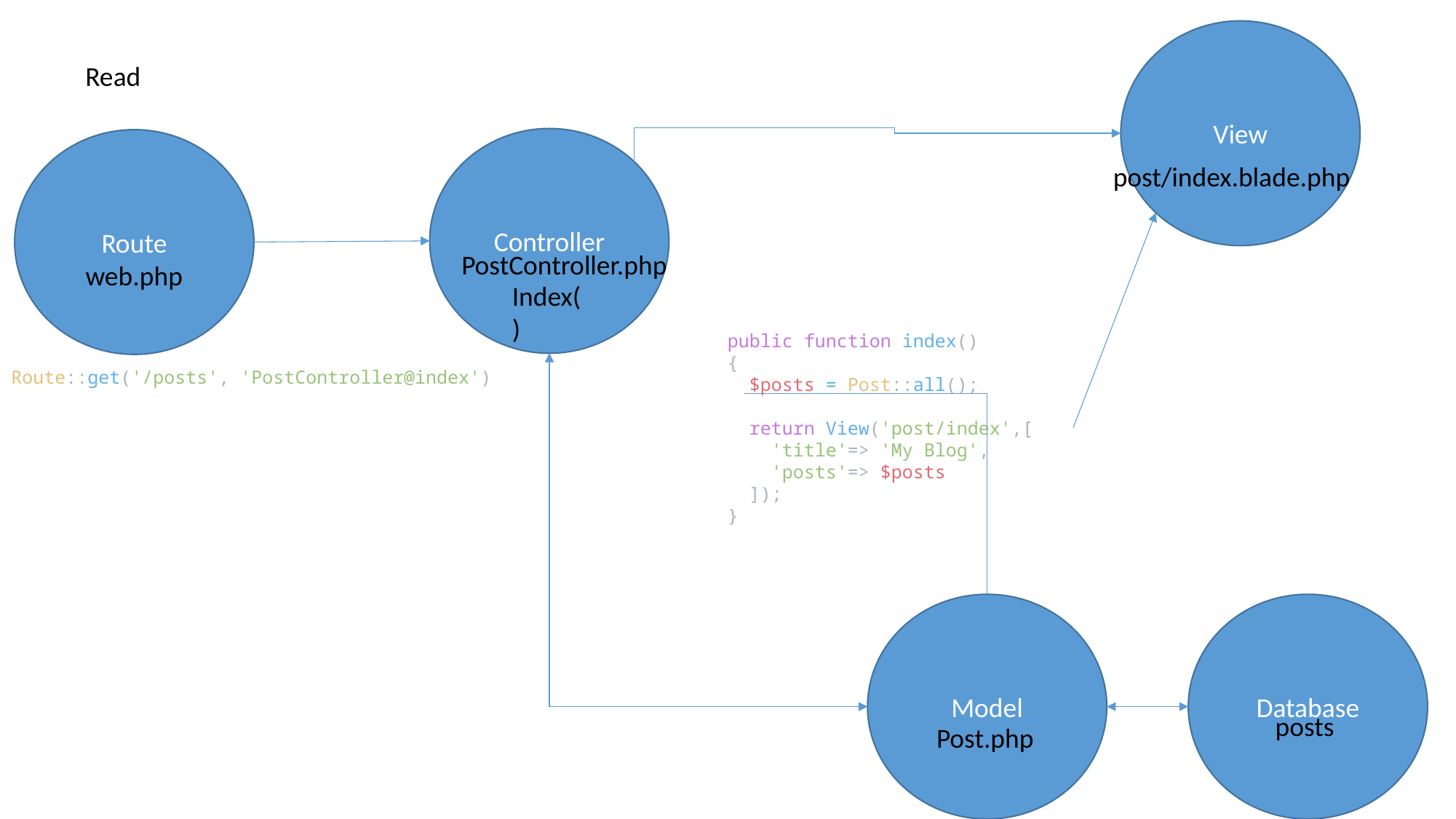

View
Read
Controller
Route
post/index.blade.php
PostController.php
web.php
Index()
  public function index()
  {
    $posts = Post::all();

    return View('post/index',[
      'title'=> 'My Blog',
      'posts'=> $posts
    ]);
  }
Route::get('/posts', 'PostController@index')
Database
Model
posts
Post.php